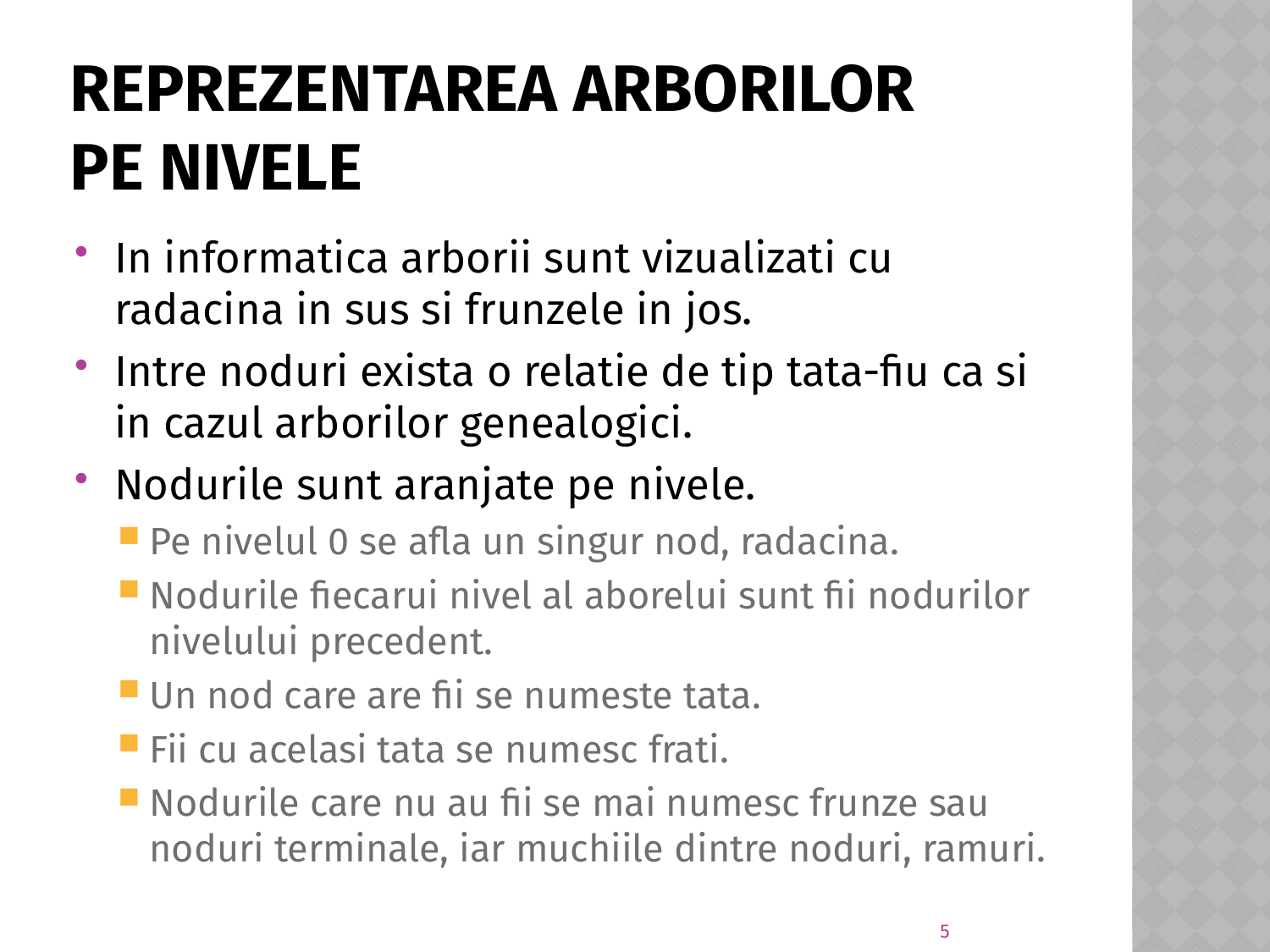

# Reprezentarea arborilor pe nivele
In informatica arborii sunt vizualizati cu radacina in sus si frunzele in jos.
Intre noduri exista o relatie de tip tata-fiu ca si in cazul arborilor genealogici.
Nodurile sunt aranjate pe nivele.
Pe nivelul 0 se afla un singur nod, radacina.
Nodurile fiecarui nivel al aborelui sunt fii nodurilor nivelului precedent.
Un nod care are fii se numeste tata.
Fii cu acelasi tata se numesc frati.
Nodurile care nu au fii se mai numesc frunze sau noduri terminale, iar muchiile dintre noduri, ramuri.

5